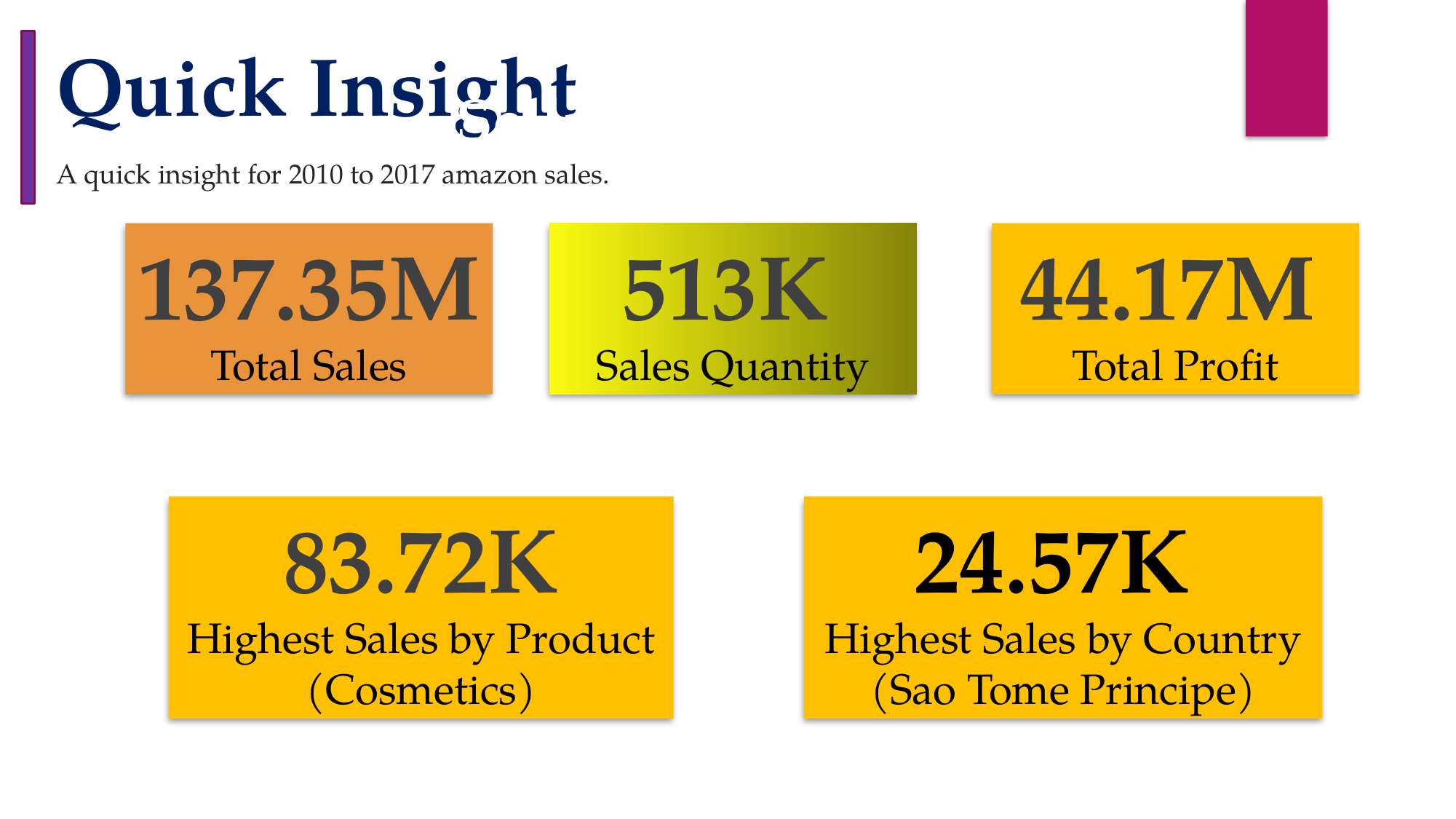

Quick Insight
Selling Analysis

﻿A quick insight for 2010 to 2017 amazon sales.
513K
Sales Quantity
44.17M
Total Profit
137.35M
Total Sales
83.72K
Highest Sales by Product
(Cosmetics)
24.57K
Highest Sales by Country
(Sao Tome Principe)